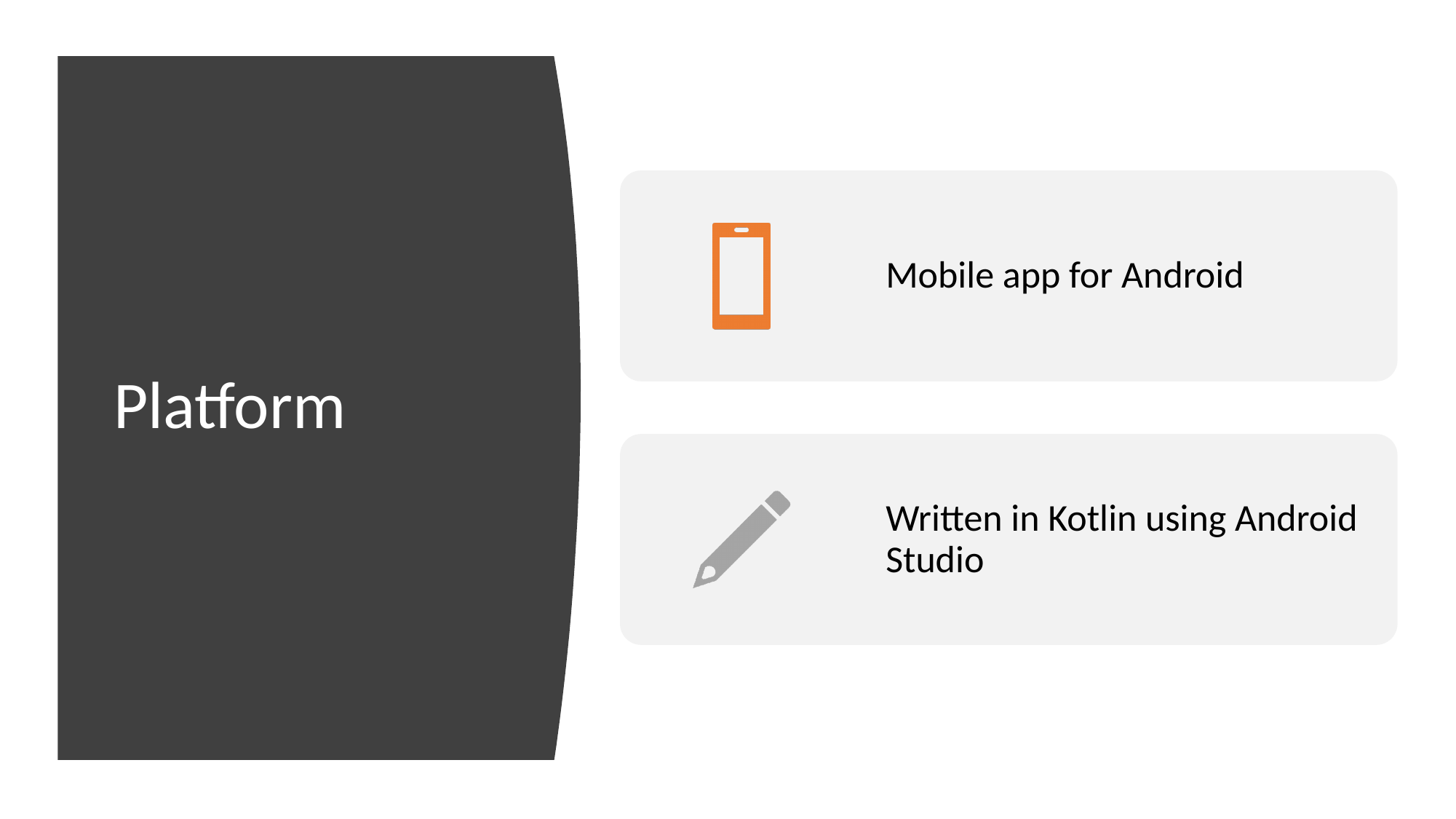

Mobile app for Android
Written in Kotlin using Android Studio

# Platform